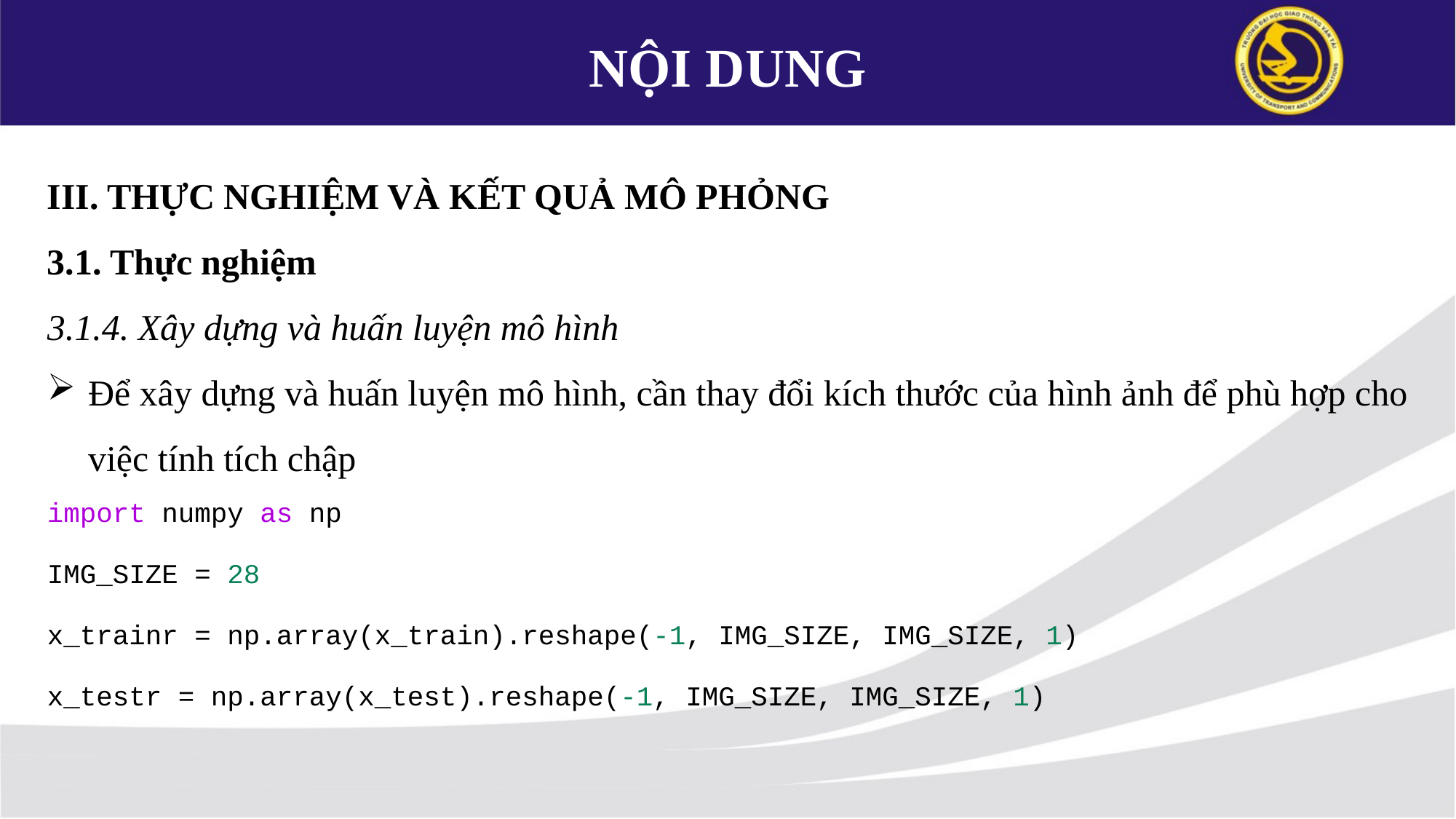

NỘI DUNG
III. THỰC NGHIỆM VÀ KẾT QUẢ MÔ PHỎNG
3.1. Thực nghiệm
3.1.4. Xây dựng và huấn luyện mô hình
Để xây dựng và huấn luyện mô hình, cần thay đổi kích thước của hình ảnh để phù hợp cho việc tính tích chập
import numpy as np
IMG_SIZE = 28
x_trainr = np.array(x_train).reshape(-1, IMG_SIZE, IMG_SIZE, 1)
x_testr = np.array(x_test).reshape(-1, IMG_SIZE, IMG_SIZE, 1)